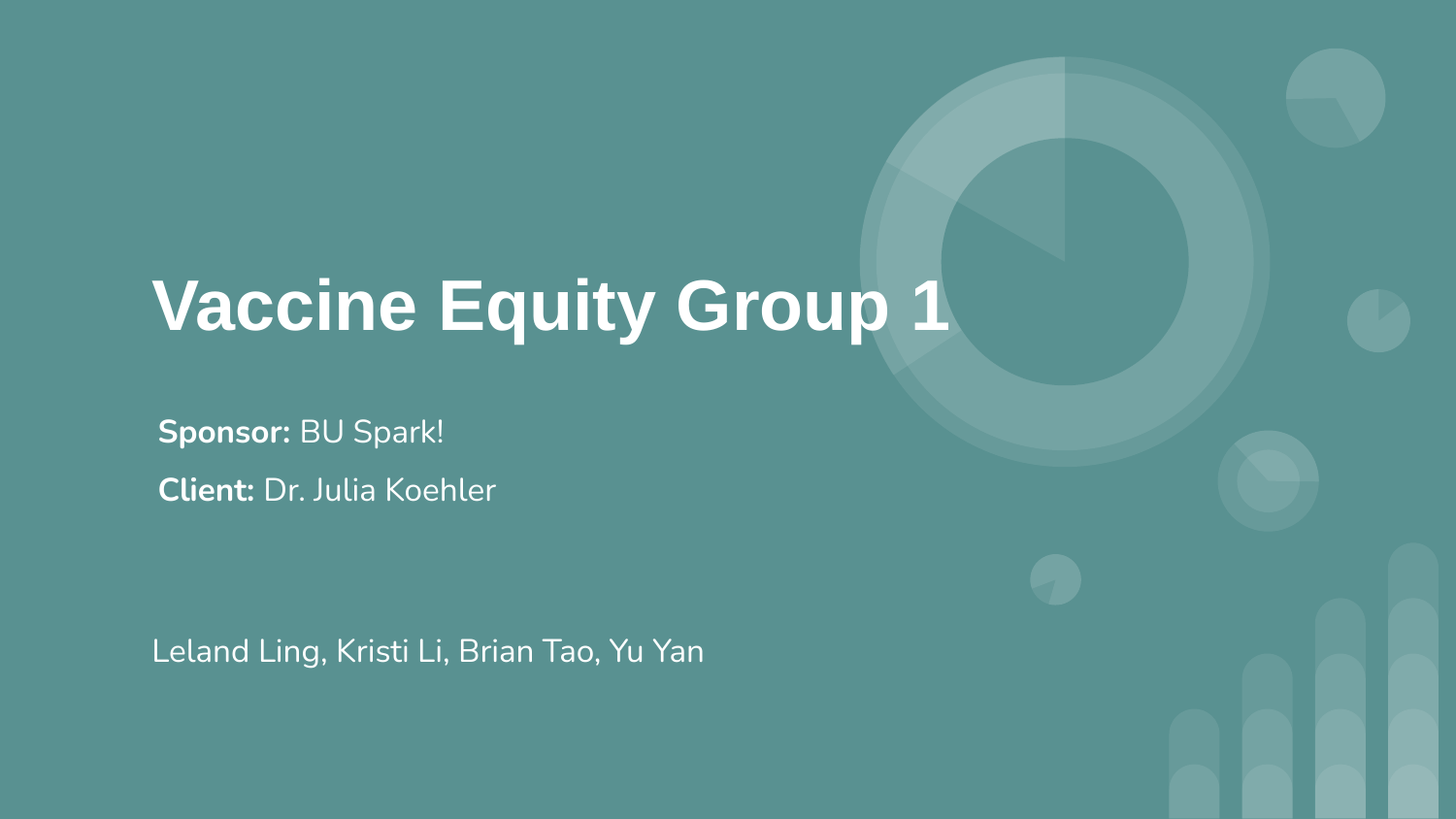

# Vaccine Equity Group 1
Sponsor: BU Spark!
Client: Dr. Julia Koehler
Leland Ling, Kristi Li, Brian Tao, Yu Yan